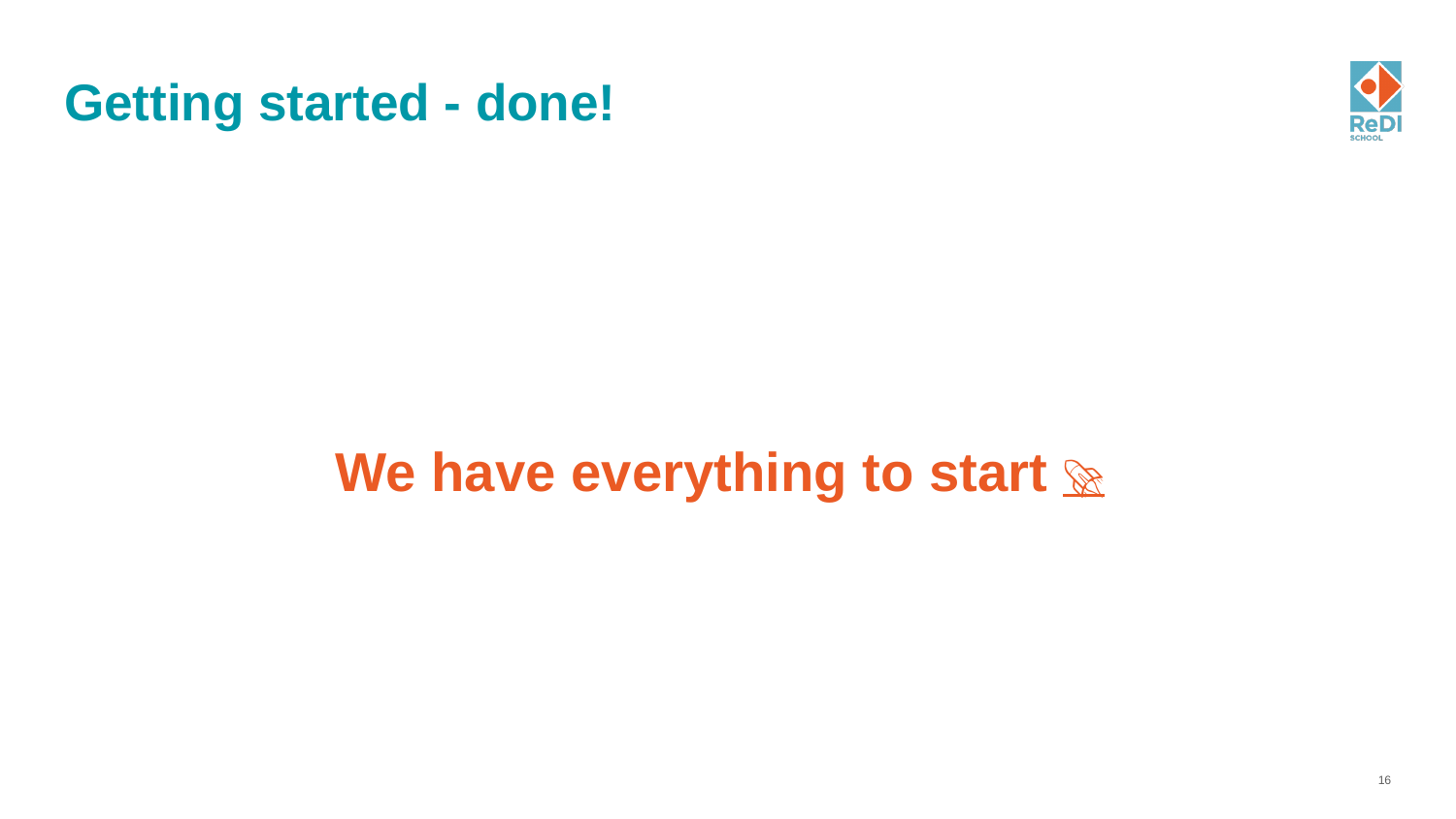

# Getting started - done!
We have everything to start 🚀
16